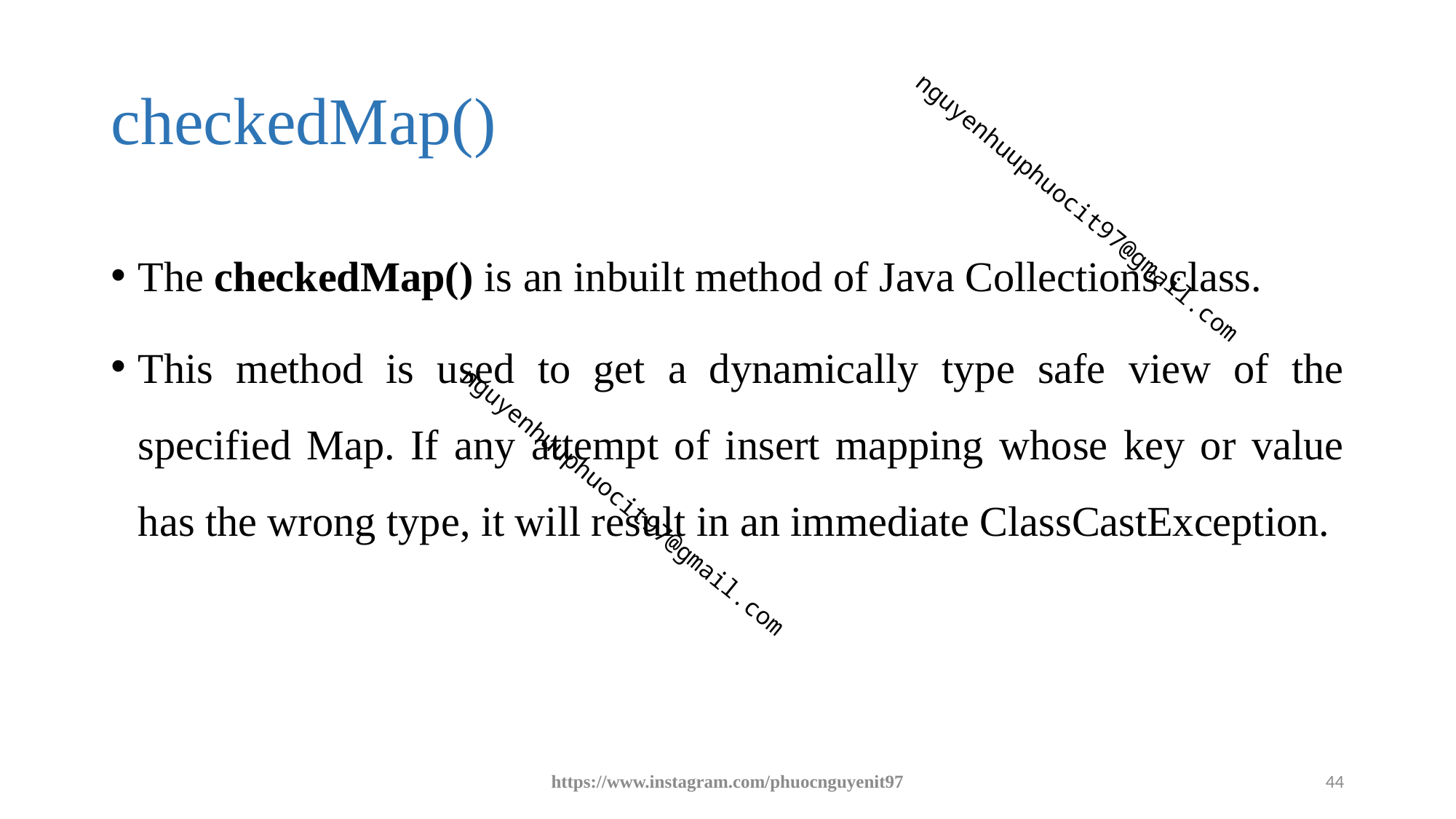

# checkedMap()
The checkedMap() is an inbuilt method of Java Collections class.
This method is used to get a dynamically type safe view of the specified Map. If any attempt of insert mapping whose key or value has the wrong type, it will result in an immediate ClassCastException.
https://www.instagram.com/phuocnguyenit97
44